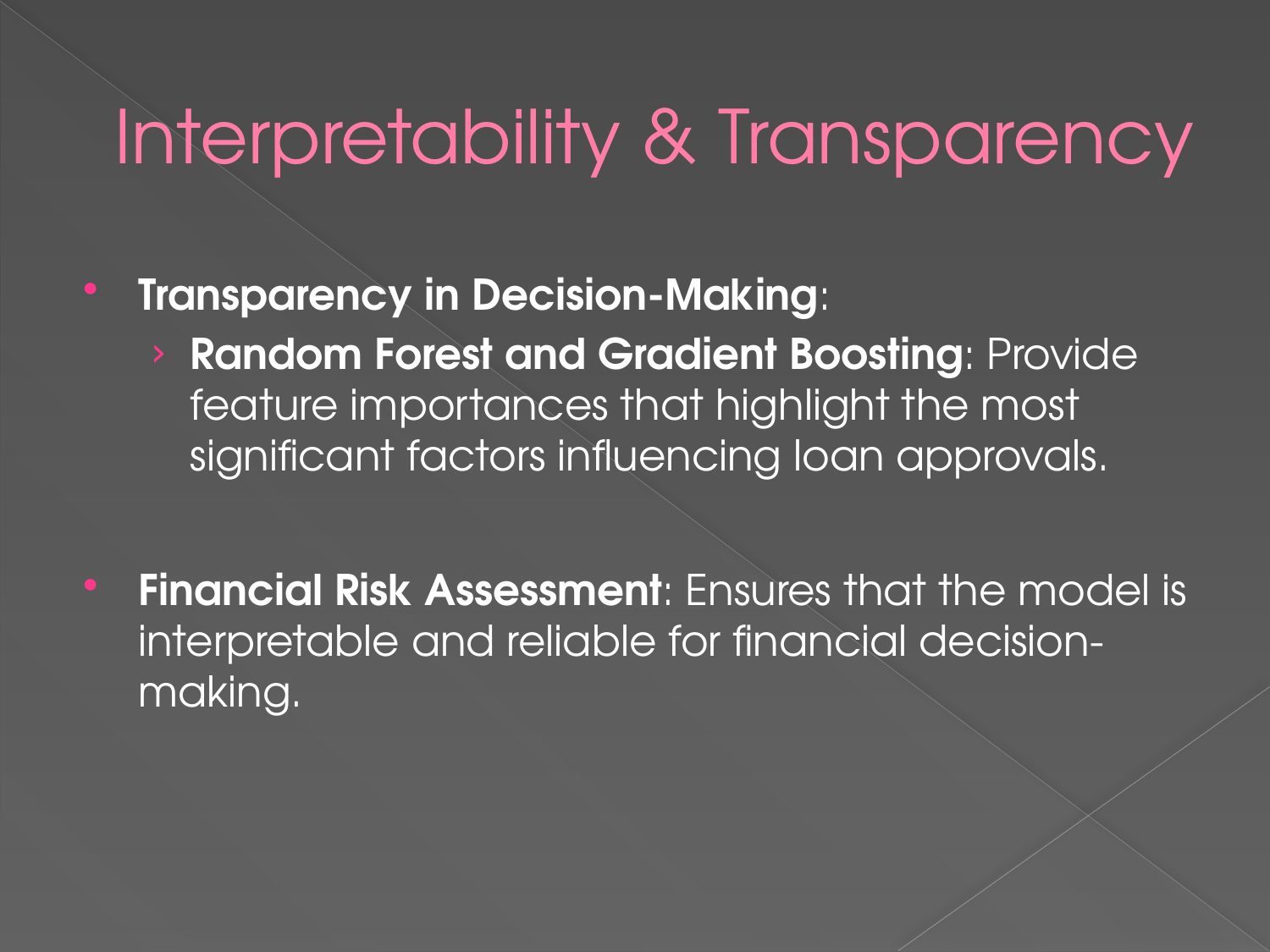

# Interpretability & Transparency
Transparency in Decision-Making:
Random Forest and Gradient Boosting: Provide feature importances that highlight the most significant factors influencing loan approvals.

Financial Risk Assessment: Ensures that the model is interpretable and reliable for financial decision-making.